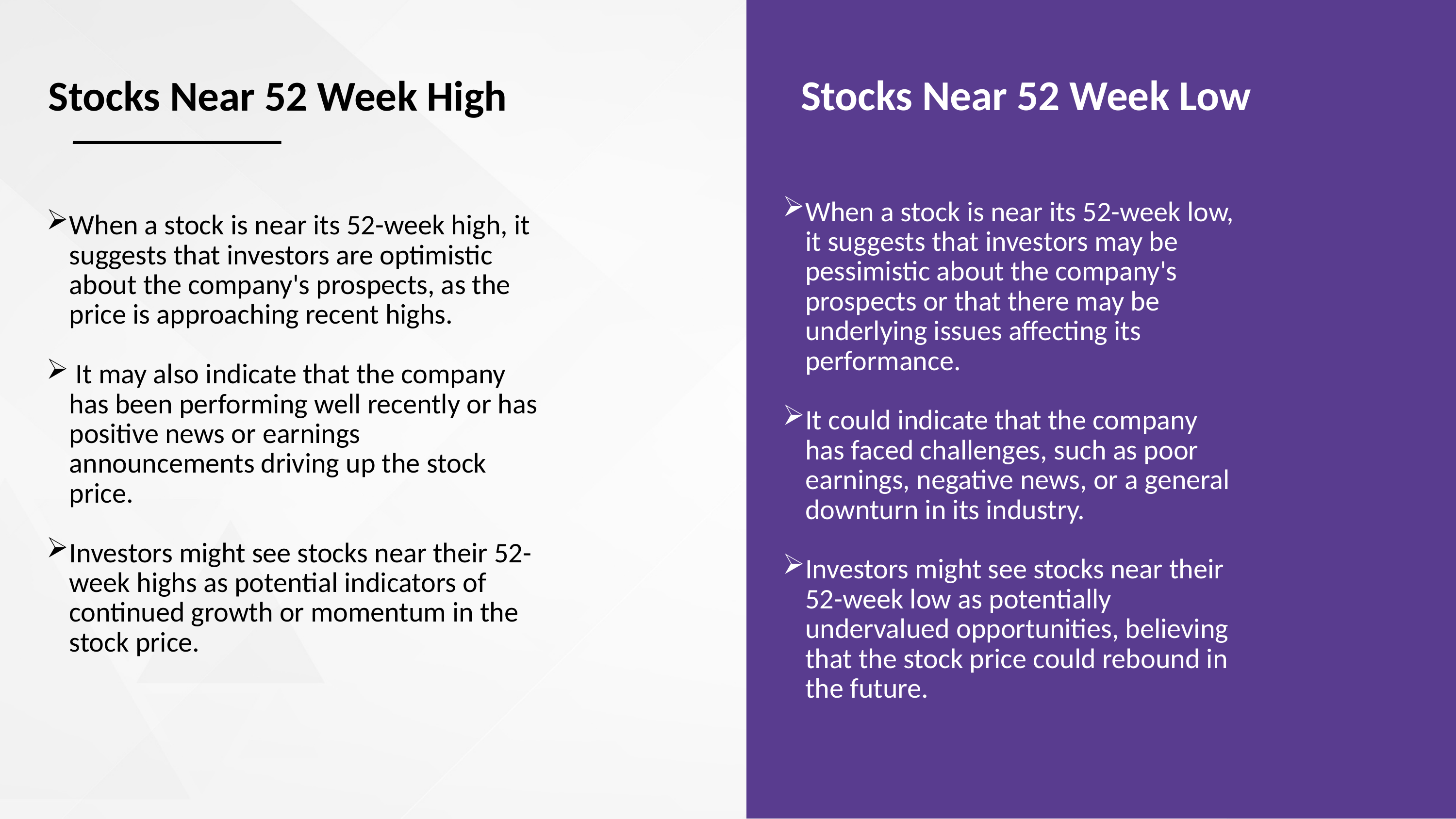

Stocks Near 52 Week High
Stocks Near 52 Week Low

When a stock is near its 52-week low, it suggests that investors may be pessimistic about the company's prospects or that there may be underlying issues affecting its performance.

It could indicate that the company has faced challenges, such as poor earnings, negative news, or a general downturn in its industry.

Investors might see stocks near their 52-week low as potentially undervalued opportunities, believing that the stock price could rebound in the future.
When a stock is near its 52-week high, it suggests that investors are optimistic about the company's prospects, as the price is approaching recent highs.

 It may also indicate that the company has been performing well recently or has positive news or earnings announcements driving up the stock price.

Investors might see stocks near their 52-week highs as potential indicators of continued growth or momentum in the stock price.